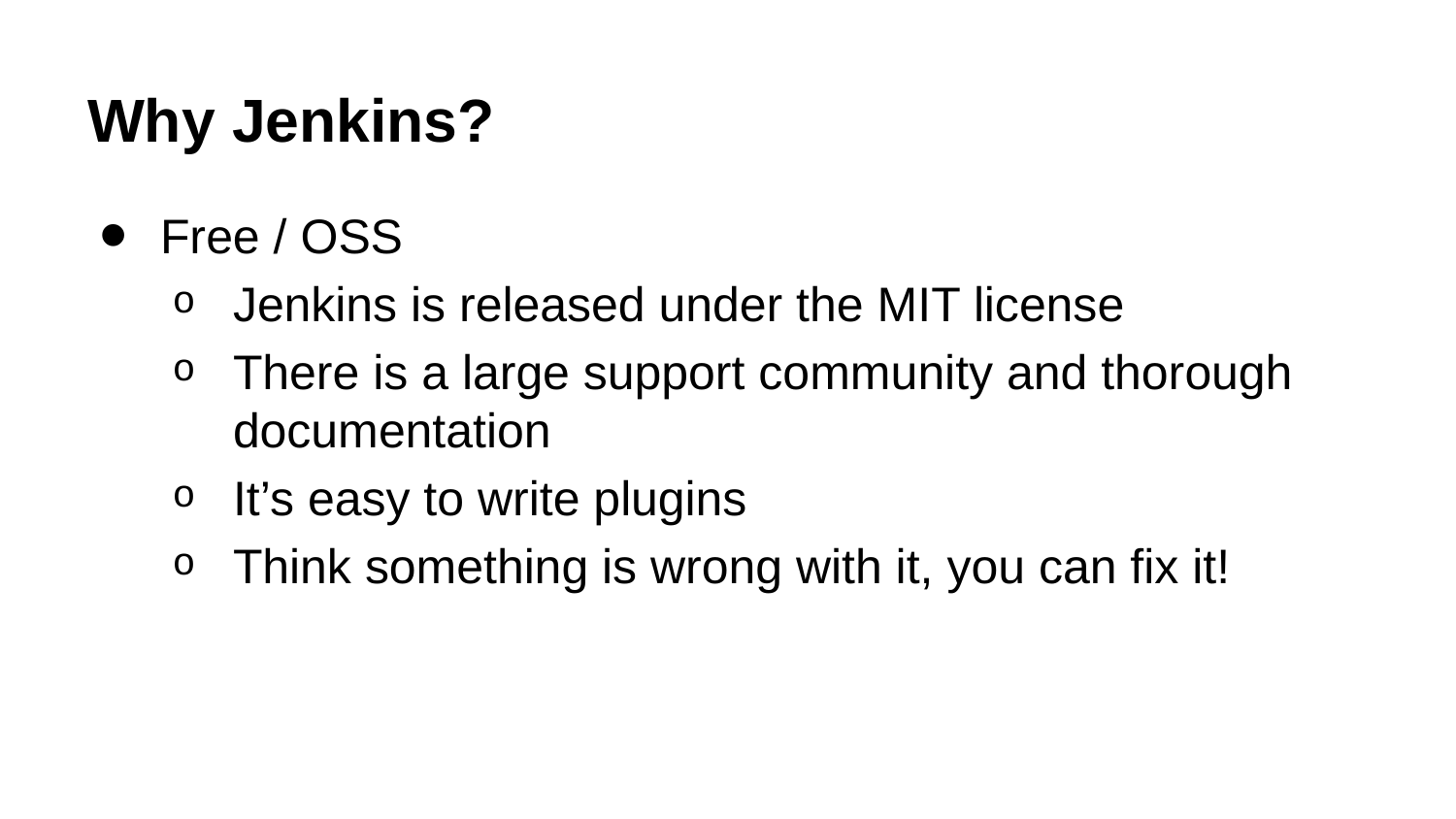

# Why Jenkins?
Free / OSS
Jenkins is released under the MIT license
There is a large support community and thorough documentation
It’s easy to write plugins
Think something is wrong with it, you can fix it!